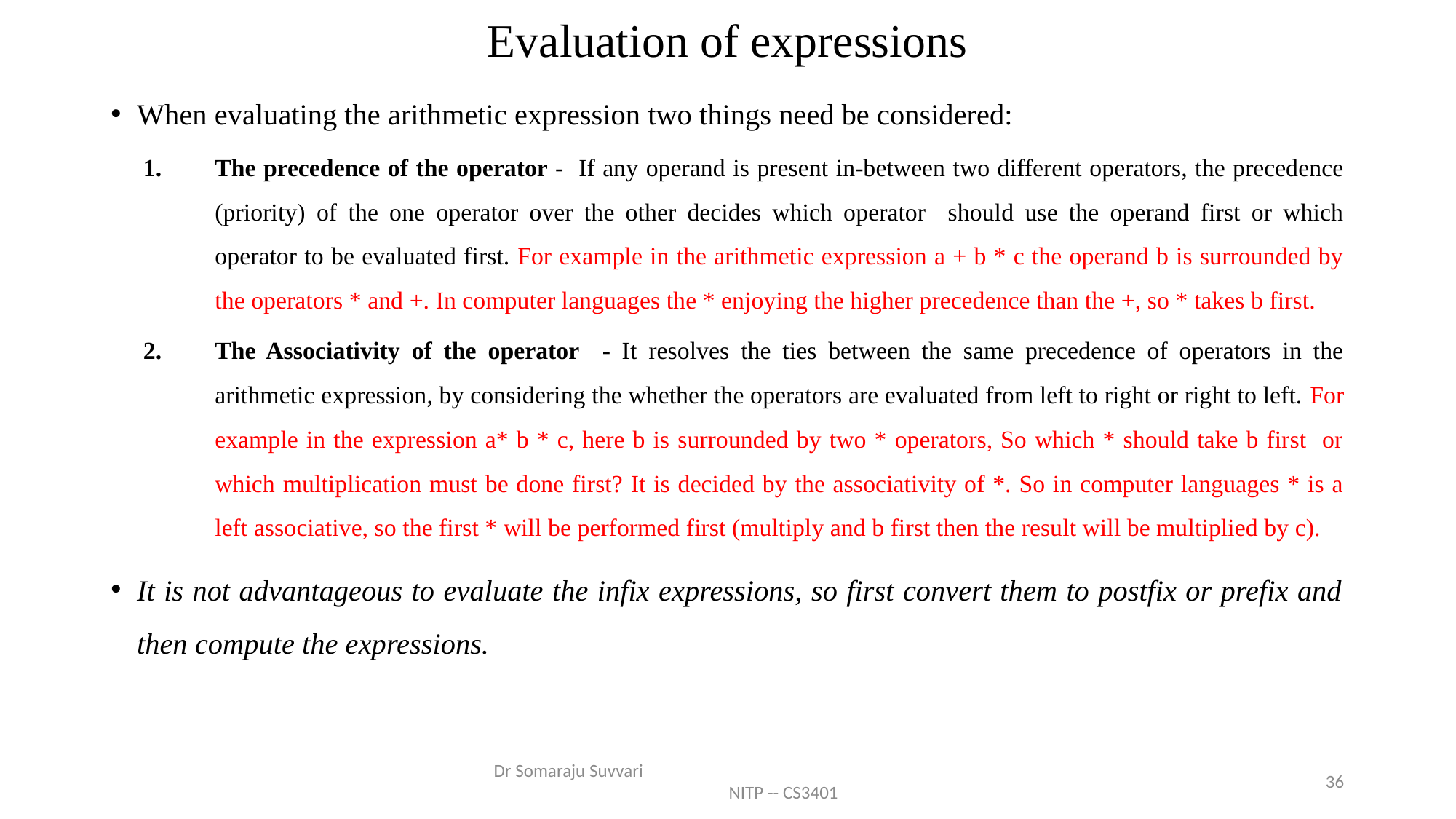

# Evaluation of expressions
When evaluating the arithmetic expression two things need be considered:
The precedence of the operator -  If any operand is present in-between two different operators, the precedence (priority) of the one operator over the other decides which operator  should use the operand first or which operator to be evaluated first. For example in the arithmetic expression a + b * c the operand b is surrounded by the operators * and +. In computer languages the * enjoying the higher precedence than the +, so * takes b first.
The Associativity of the operator  - It resolves the ties between the same precedence of operators in the arithmetic expression, by considering the whether the operators are evaluated from left to right or right to left. For example in the expression a* b * c, here b is surrounded by two * operators, So which * should take b first  or which multiplication must be done first? It is decided by the associativity of *. So in computer languages * is a left associative, so the first * will be performed first (multiply and b first then the result will be multiplied by c).
It is not advantageous to evaluate the infix expressions, so first convert them to postfix or prefix and then compute the expressions.

Dr Somaraju Suvvari                                                                                                        NITP -- CS3401
36